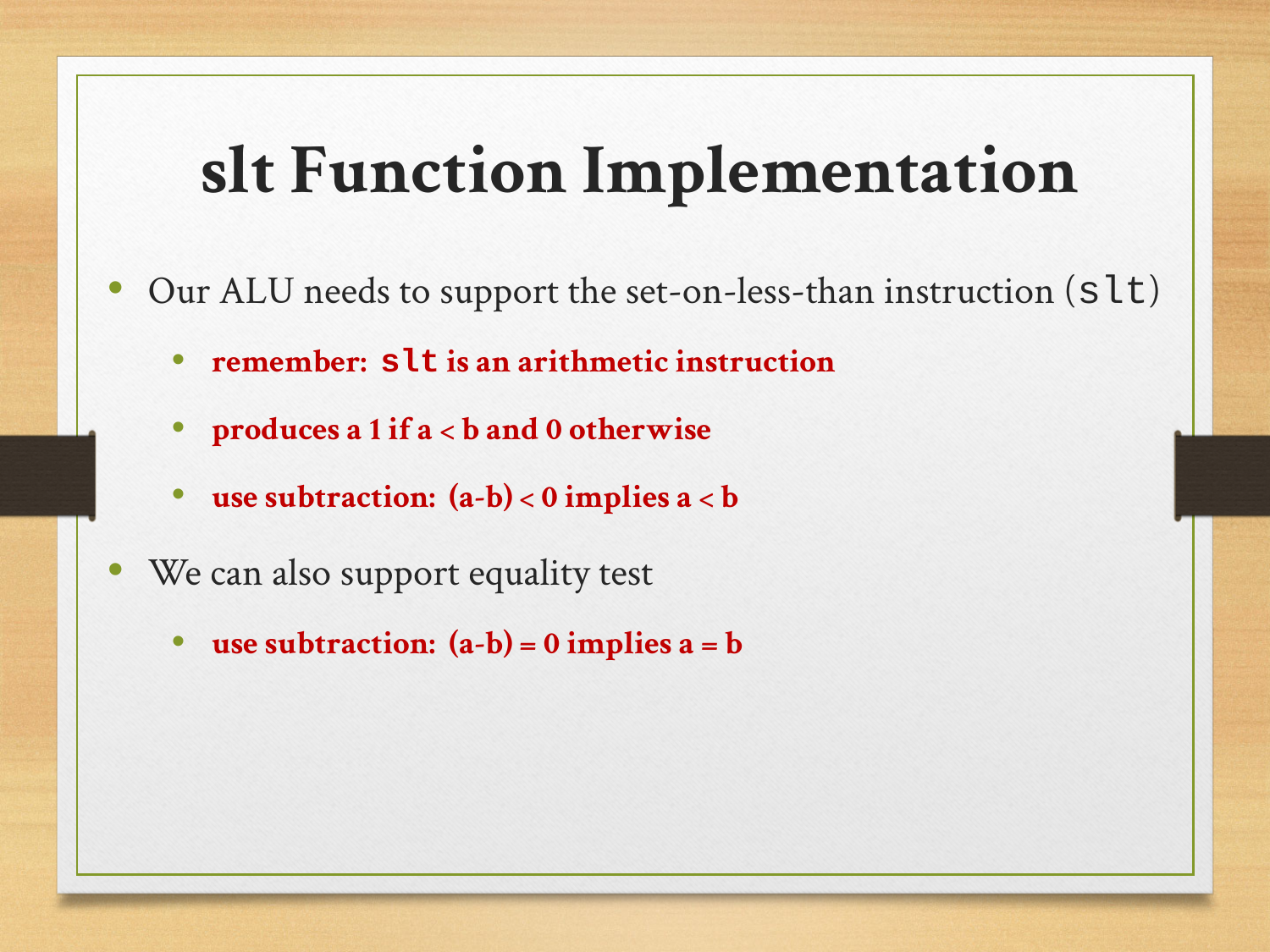

slt Function Implementation
Our ALU needs to support the set-on-less-than instruction (slt)
remember:  slt is an arithmetic instruction
produces a 1 if a < b and 0 otherwise
use subtraction:  (a-b) < 0 implies a < b
We can also support equality test
use subtraction:  (a-b) = 0 implies a = b